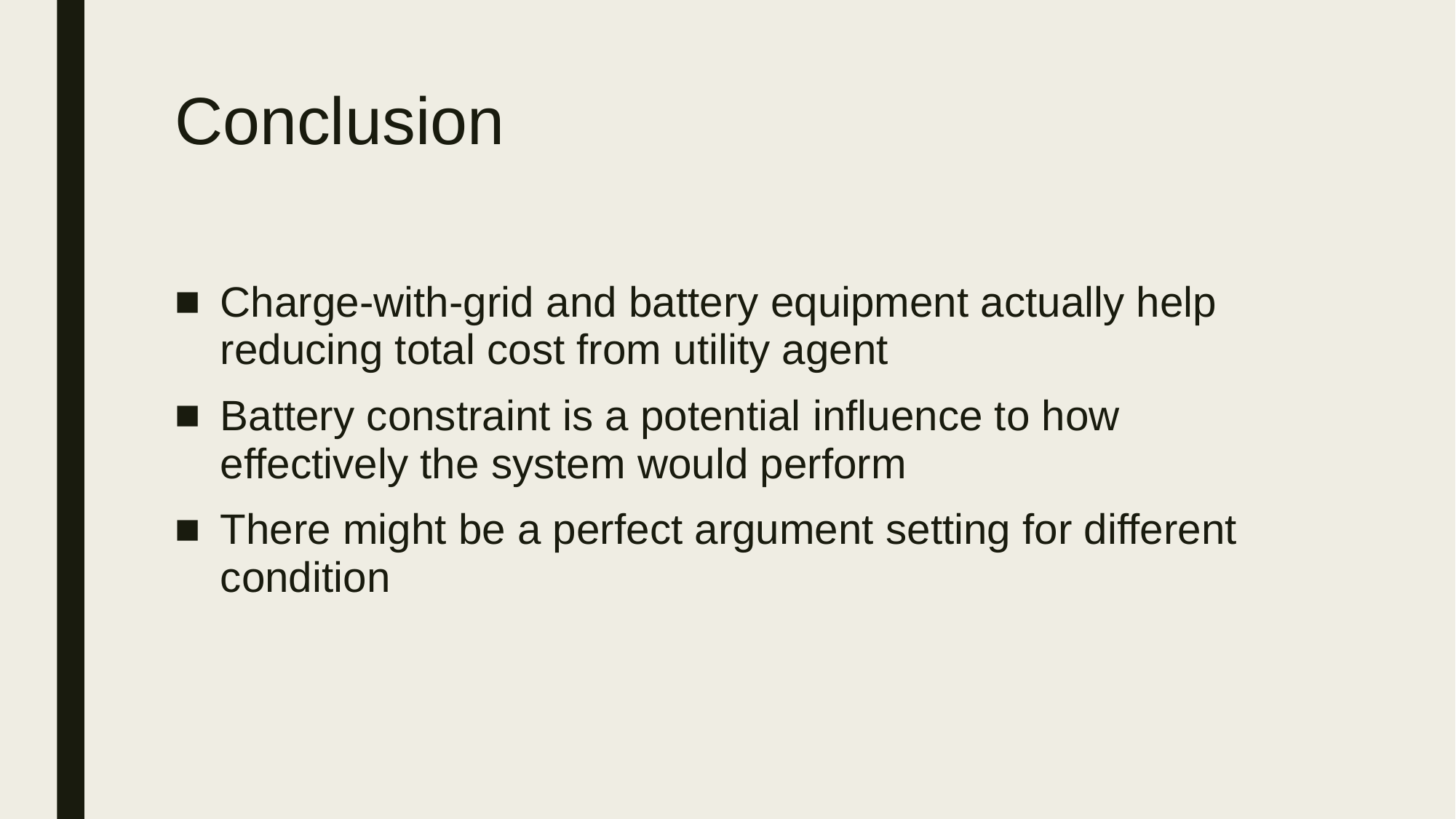

# Conclusion
Charge-with-grid and battery equipment actually help reducing total cost from utility agent
Battery constraint is a potential influence to how effectively the system would perform
There might be a perfect argument setting for different condition